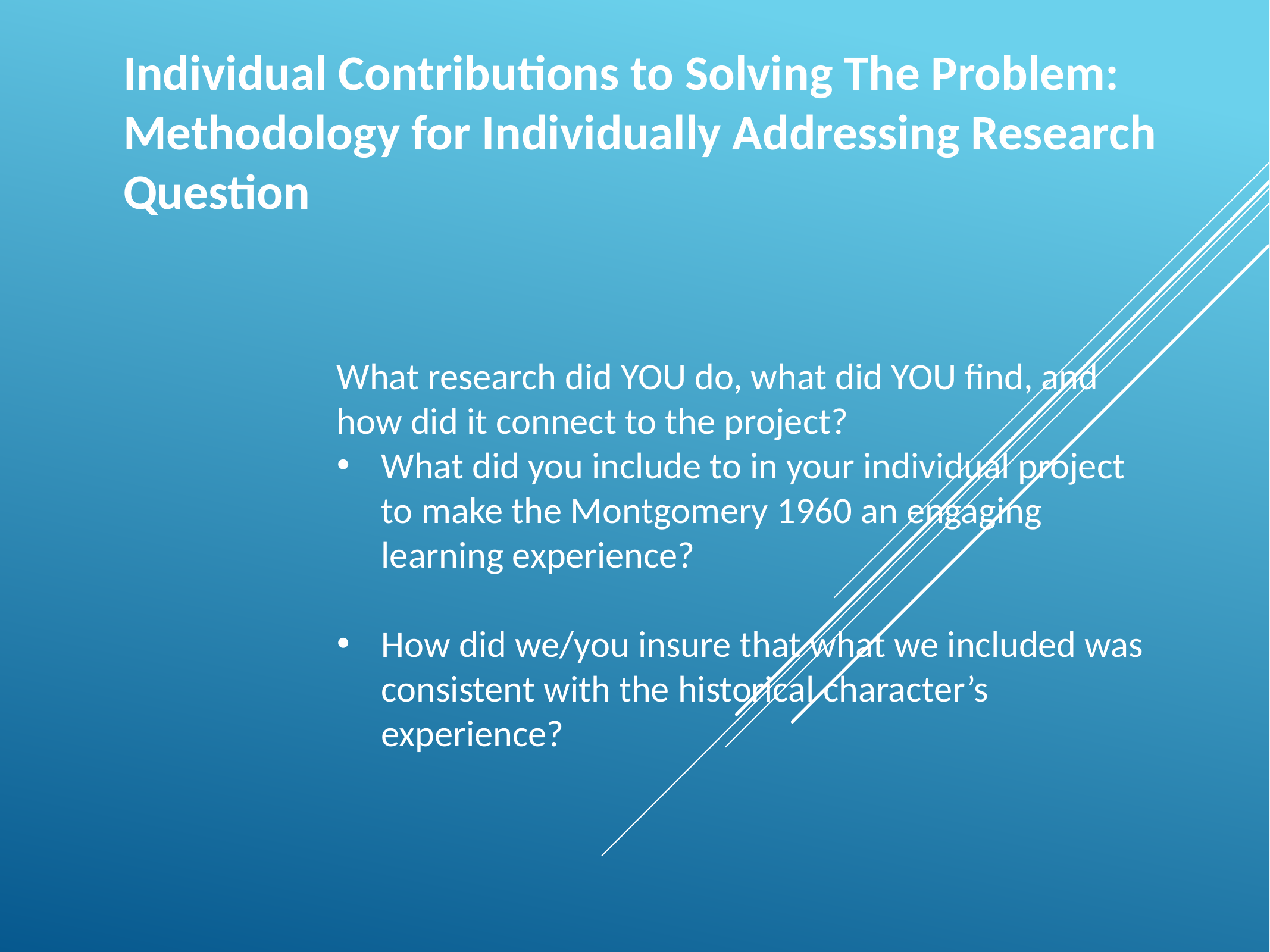

Individual Contributions to Solving The Problem:
Methodology for Individually Addressing Research Question
What research did YOU do, what did YOU find, and how did it connect to the project?
What did you include to in your individual project to make the Montgomery 1960 an engaging learning experience?

How did we/you insure that what we included was consistent with the historical character’s experience?